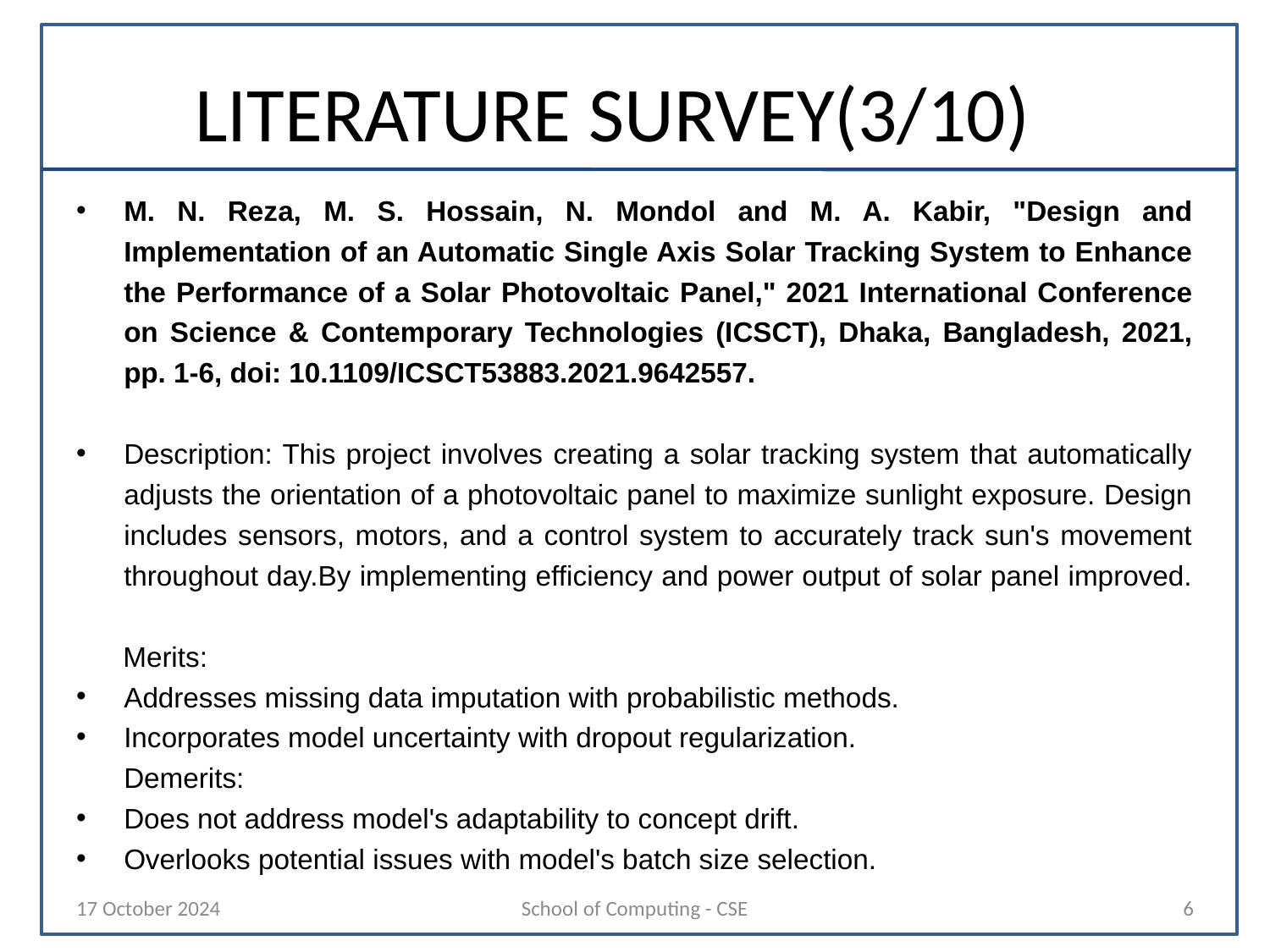

# LITERATURE SURVEY(3/10)
M. N. Reza, M. S. Hossain, N. Mondol and M. A. Kabir, "Design and Implementation of an Automatic Single Axis Solar Tracking System to Enhance the Performance of a Solar Photovoltaic Panel," 2021 International Conference on Science & Contemporary Technologies (ICSCT), Dhaka, Bangladesh, 2021, pp. 1-6, doi: 10.1109/ICSCT53883.2021.9642557.

Description: This project involves creating a solar tracking system that automatically adjusts the orientation of a photovoltaic panel to maximize sunlight exposure. Design includes sensors, motors, and a control system to accurately track sun's movement throughout day.By implementing efficiency and power output of solar panel improved.
      Merits:
Addresses missing data imputation with probabilistic methods.
Incorporates model uncertainty with dropout regularization.
Demerits:
Does not address model's adaptability to concept drift.
Overlooks potential issues with model's batch size selection.
17 October 2024
School of Computing - CSE
6